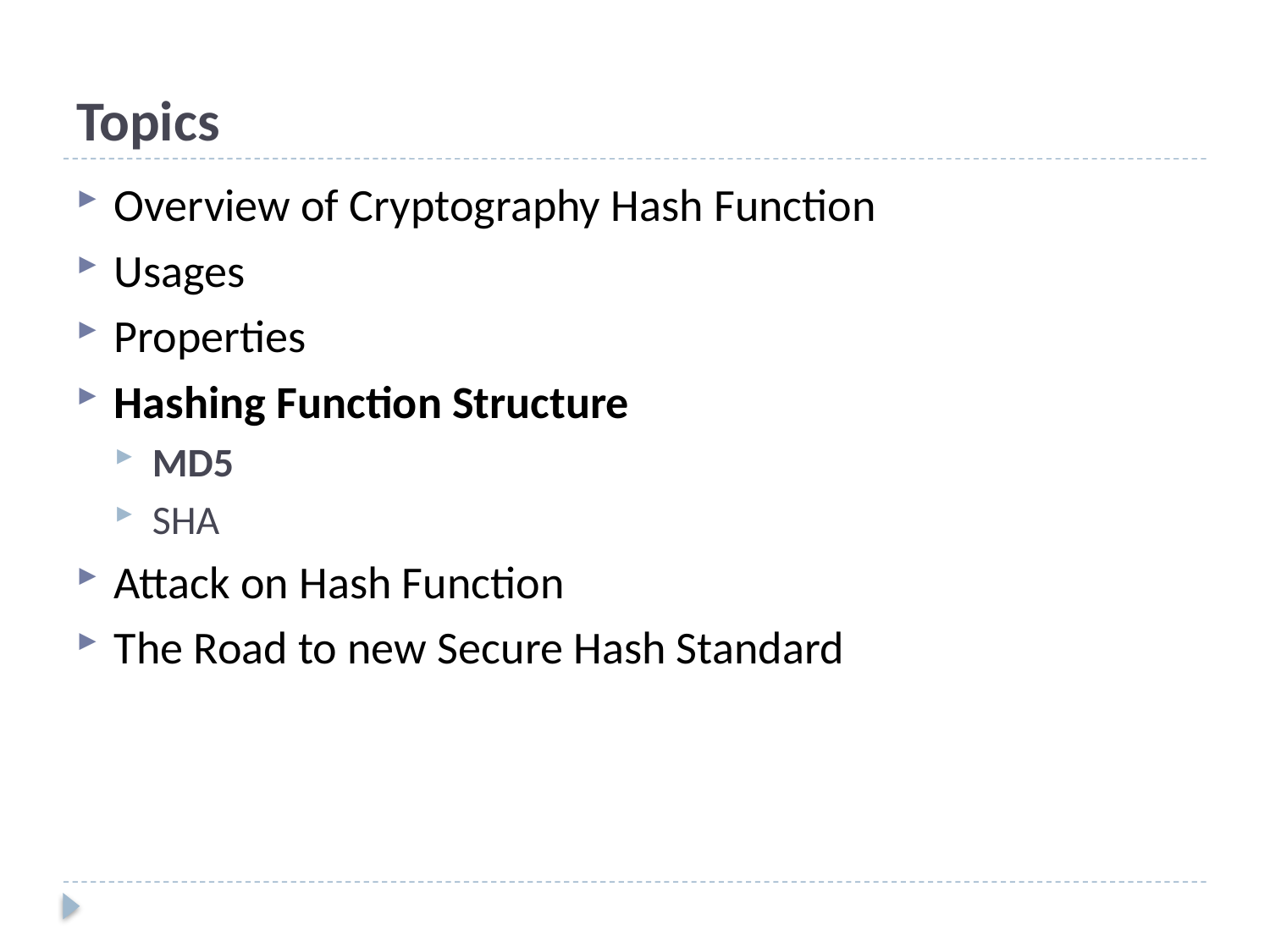

# Topics
Overview of Cryptography Hash Function
Usages
Properties
Hashing Function Structure
MD5
SHA
Attack on Hash Function
The Road to new Secure Hash Standard